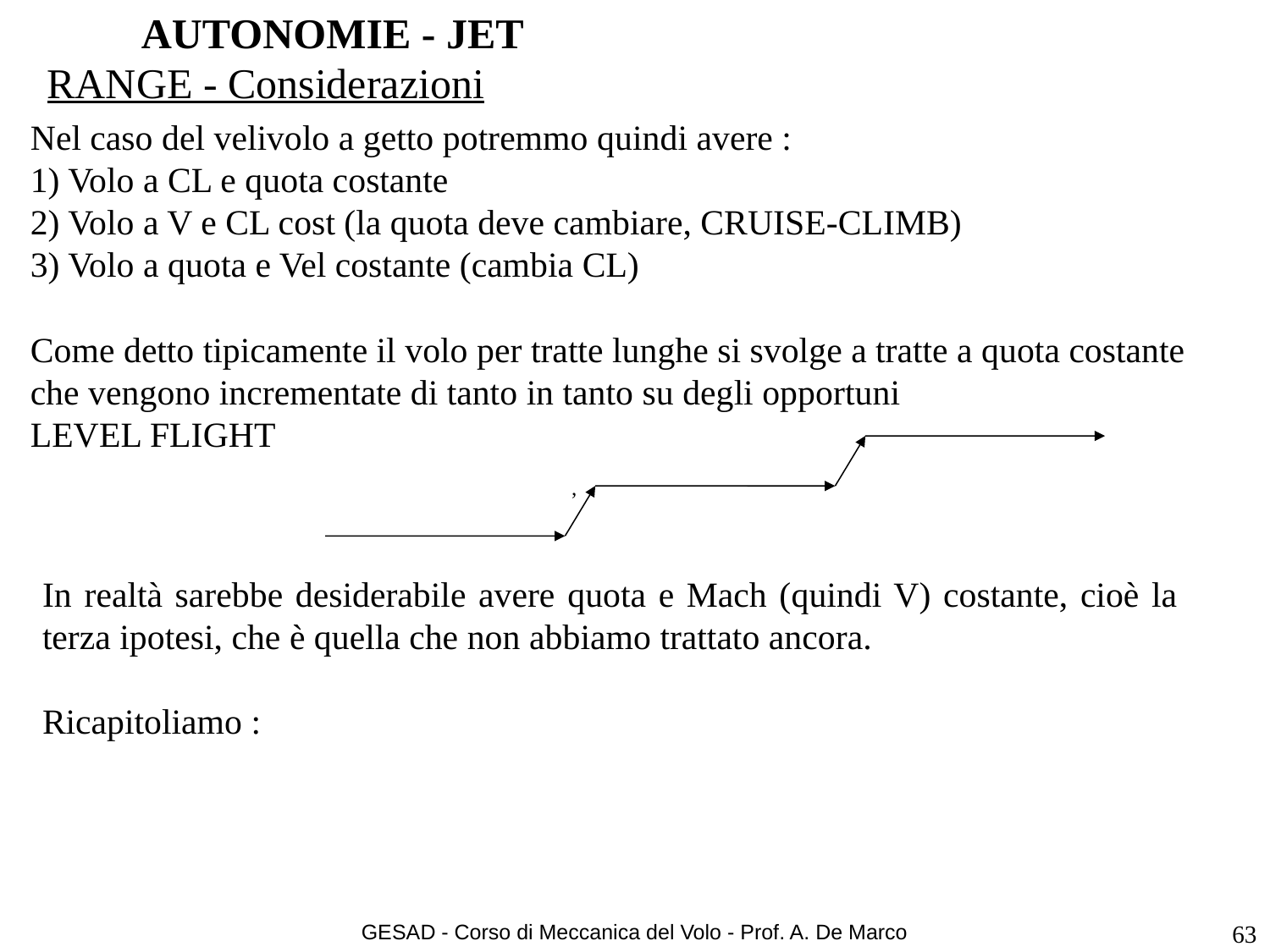

AUTONOMIE - JET
RANGE - Considerazioni
Nel caso del velivolo a getto potremmo quindi avere :
1) Volo a CL e quota costante
2) Volo a V e CL cost (la quota deve cambiare, CRUISE-CLIMB)
3) Volo a quota e Vel costante (cambia CL)

Come detto tipicamente il volo per tratte lunghe si svolge a tratte a quota costante
che vengono incrementate di tanto in tanto su degli opportuni
LEVEL FLIGHT

,

In realtà sarebbe desiderabile avere quota e Mach (quindi V) costante, cioè la terza ipotesi, che è quella che non abbiamo trattato ancora.

Ricapitoliamo :
GESAD - Corso di Meccanica del Volo - Prof. A. De Marco
63